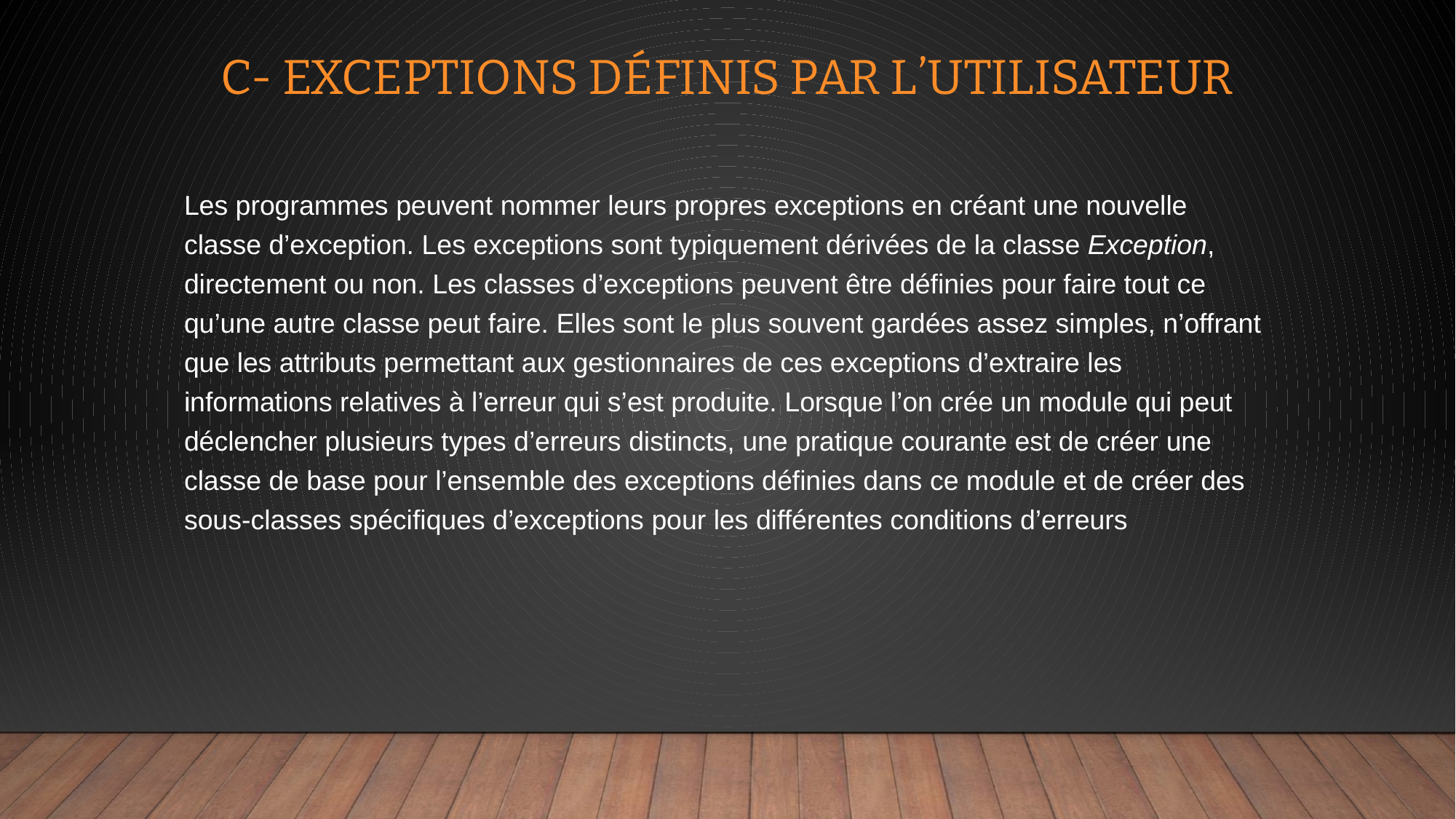

# C- Exceptions définis par l’utilisateur
Les programmes peuvent nommer leurs propres exceptions en créant une nouvelle classe d’exception. Les exceptions sont typiquement dérivées de la classe Exception, directement ou non. Les classes d’exceptions peuvent être définies pour faire tout ce qu’une autre classe peut faire. Elles sont le plus souvent gardées assez simples, n’offrant que les attributs permettant aux gestionnaires de ces exceptions d’extraire les informations relatives à l’erreur qui s’est produite. Lorsque l’on crée un module qui peut déclencher plusieurs types d’erreurs distincts, une pratique courante est de créer une classe de base pour l’ensemble des exceptions définies dans ce module et de créer des sous-classes spécifiques d’exceptions pour les différentes conditions d’erreurs